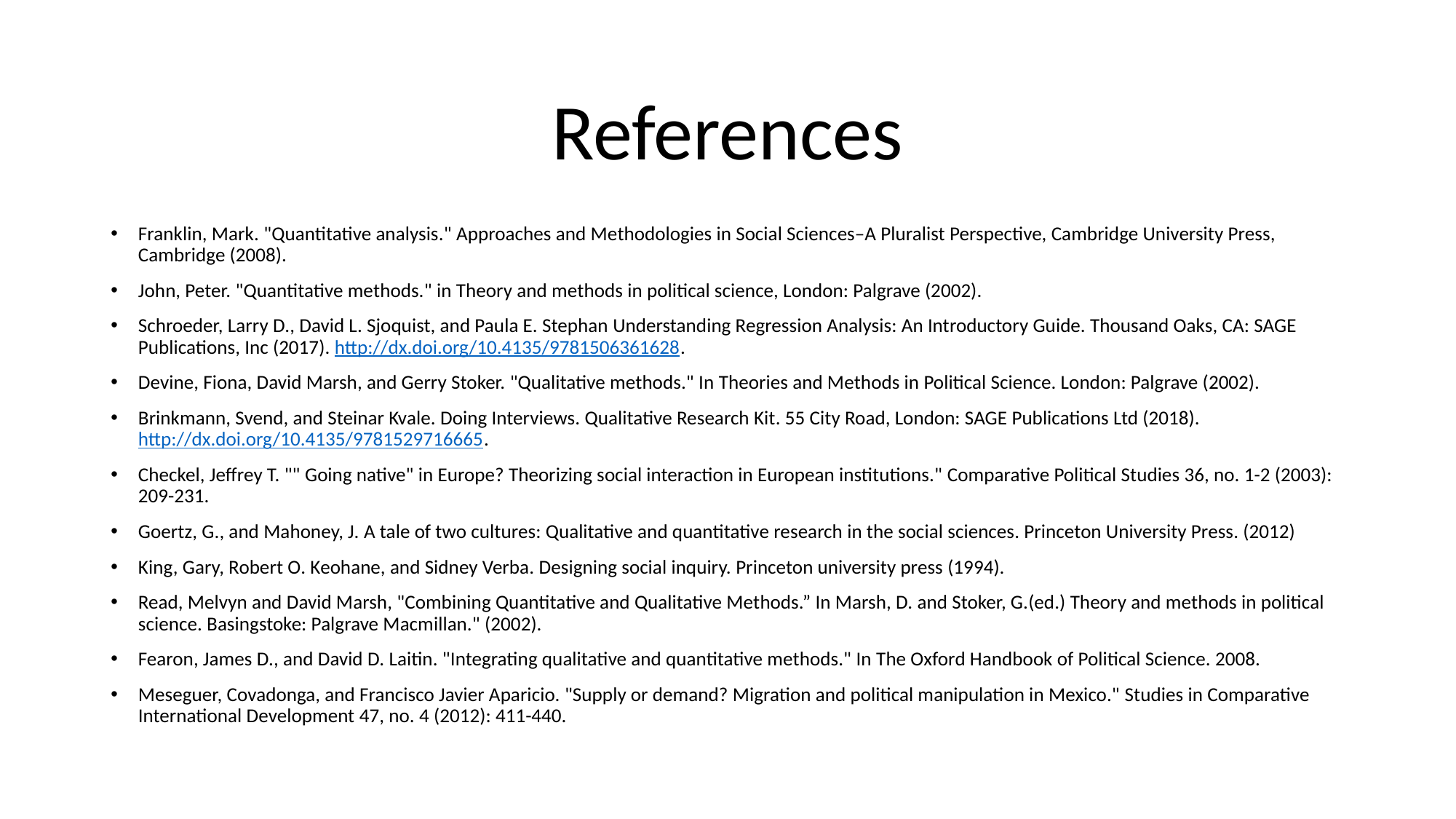

# References
Franklin, Mark. "Quantitative analysis." Approaches and Methodologies in Social Sciences–A Pluralist Perspective, Cambridge University Press, Cambridge (2008).
John, Peter. "Quantitative methods." in Theory and methods in political science, London: Palgrave (2002).
Schroeder, Larry D., David L. Sjoquist, and Paula E. Stephan Understanding Regression Analysis: An Introductory Guide. Thousand Oaks, CA: SAGE Publications, Inc (2017). http://dx.doi.org/10.4135/9781506361628.
Devine, Fiona, David Marsh, and Gerry Stoker. "Qualitative methods." In Theories and Methods in Political Science. London: Palgrave (2002).
Brinkmann, Svend, and Steinar Kvale. Doing Interviews. Qualitative Research Kit. 55 City Road, London: SAGE Publications Ltd (2018). http://dx.doi.org/10.4135/9781529716665.
Checkel, Jeffrey T. "" Going native" in Europe? Theorizing social interaction in European institutions." Comparative Political Studies 36, no. 1-2 (2003): 209-231.
Goertz, G., and Mahoney, J. A tale of two cultures: Qualitative and quantitative research in the social sciences. Princeton University Press. (2012)
King, Gary, Robert O. Keohane, and Sidney Verba. Designing social inquiry. Princeton university press (1994).
Read, Melvyn and David Marsh, "Combining Quantitative and Qualitative Methods.” In Marsh, D. and Stoker, G.(ed.) Theory and methods in political science. Basingstoke: Palgrave Macmillan." (2002).
Fearon, James D., and David D. Laitin. "Integrating qualitative and quantitative methods." In The Oxford Handbook of Political Science. 2008.
Meseguer, Covadonga, and Francisco Javier Aparicio. "Supply or demand? Migration and political manipulation in Mexico." Studies in Comparative International Development 47, no. 4 (2012): 411-440.